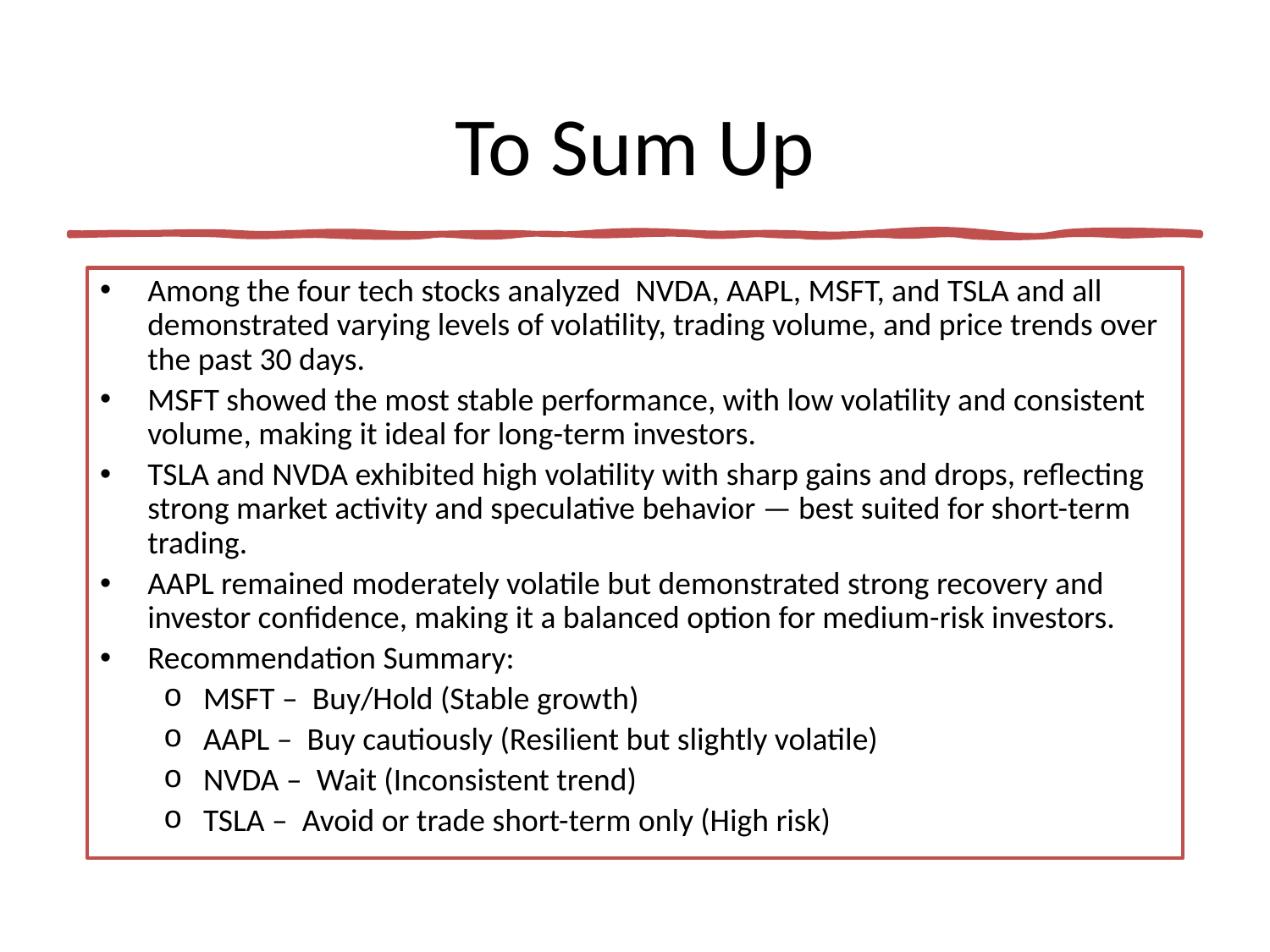

# To Sum Up

Among the four tech stocks analyzed  NVDA, AAPL, MSFT, and TSLA and all demonstrated varying levels of volatility, trading volume, and price trends over the past 30 days.
MSFT showed the most stable performance, with low volatility and consistent volume, making it ideal for long-term investors.
TSLA and NVDA exhibited high volatility with sharp gains and drops, reflecting strong market activity and speculative behavior — best suited for short-term trading.
AAPL remained moderately volatile but demonstrated strong recovery and investor confidence, making it a balanced option for medium-risk investors.
Recommendation Summary:
MSFT –  Buy/Hold (Stable growth)
AAPL – ️ Buy cautiously (Resilient but slightly volatile)
NVDA –  Wait (Inconsistent trend)
TSLA –  Avoid or trade short-term only (High risk)